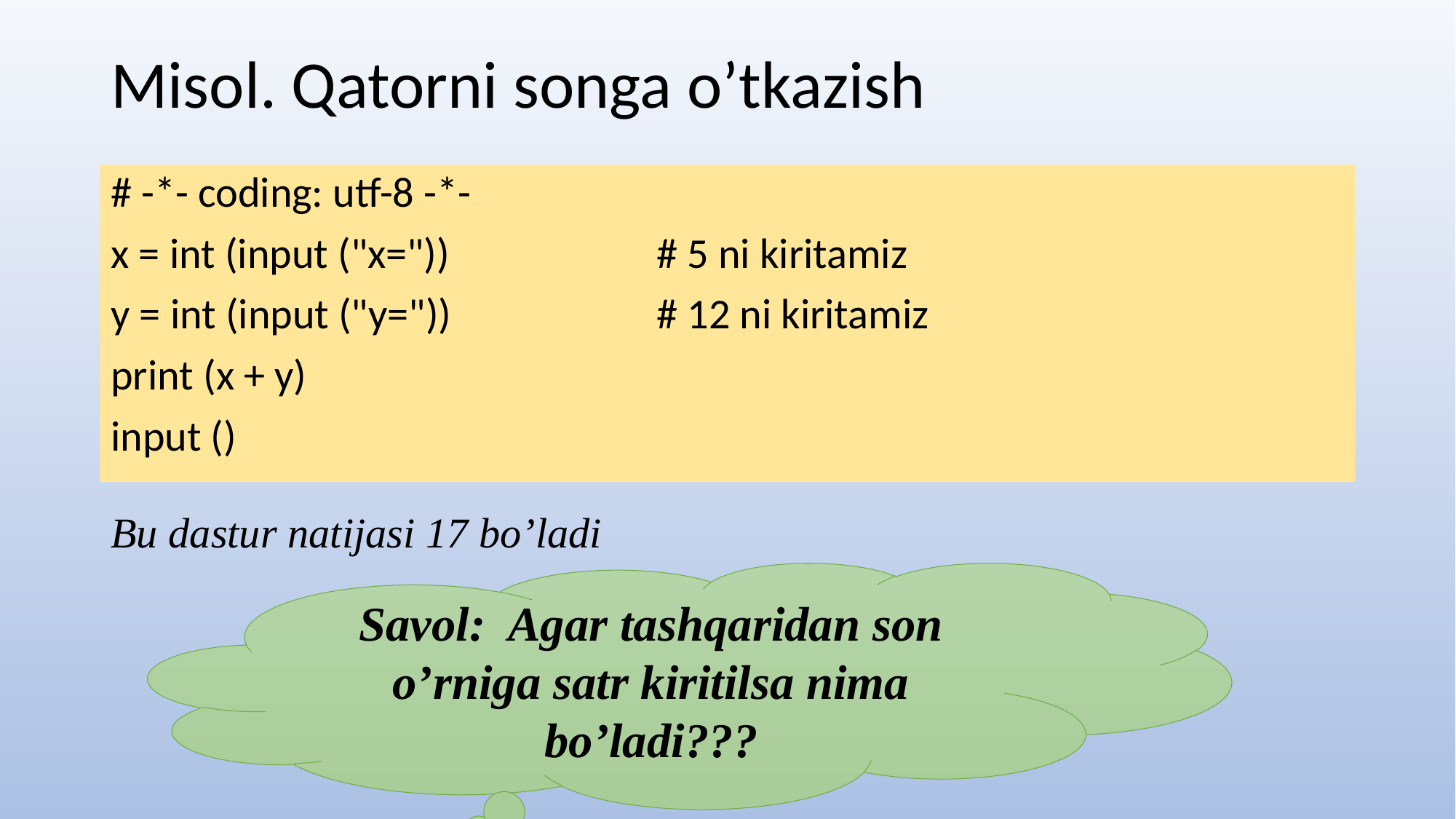

# Misol. Qatorni songa o’tkazish
# -*- coding: utf-8 -*-
х = int (input ("х=")) 		# 5 ni kiritamiz
у = int (input ("у=")) 		# 12 ni kiritamiz
print (х + у)
input ()

Bu dastur natijasi 17 bo’ladi
Savol:  Agar tashqaridan son o’rniga satr kiritilsa nima bo’ladi???